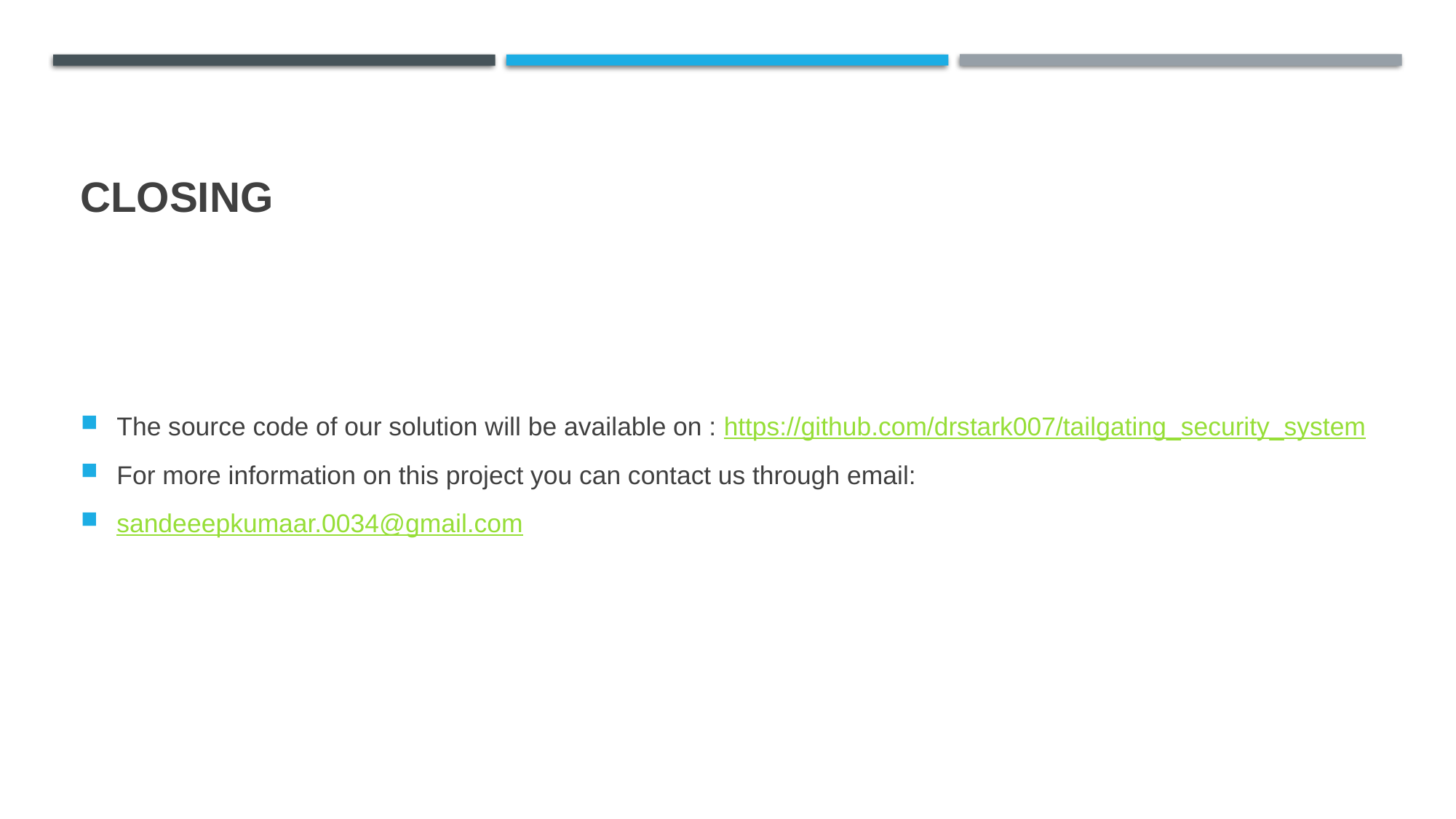

# Closing
The source code of our solution will be available on : https://github.com/drstark007/tailgating_security_system
For more information on this project you can contact us through email:
sandeeepkumaar.0034@gmail.com